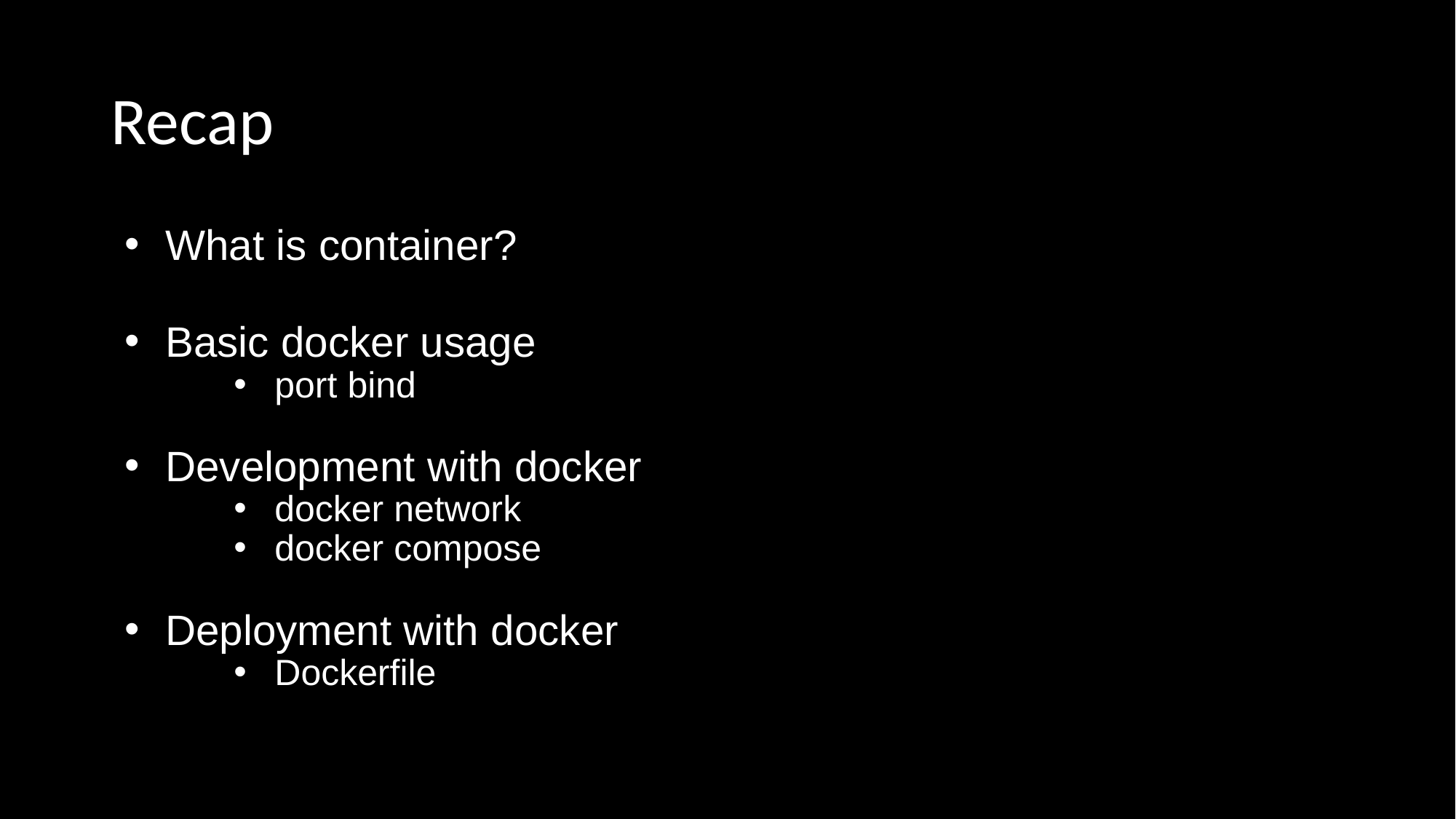

# Recap
What is container?
Basic docker usage
port bind
Development with docker
docker network
docker compose
Deployment with docker
Dockerfile